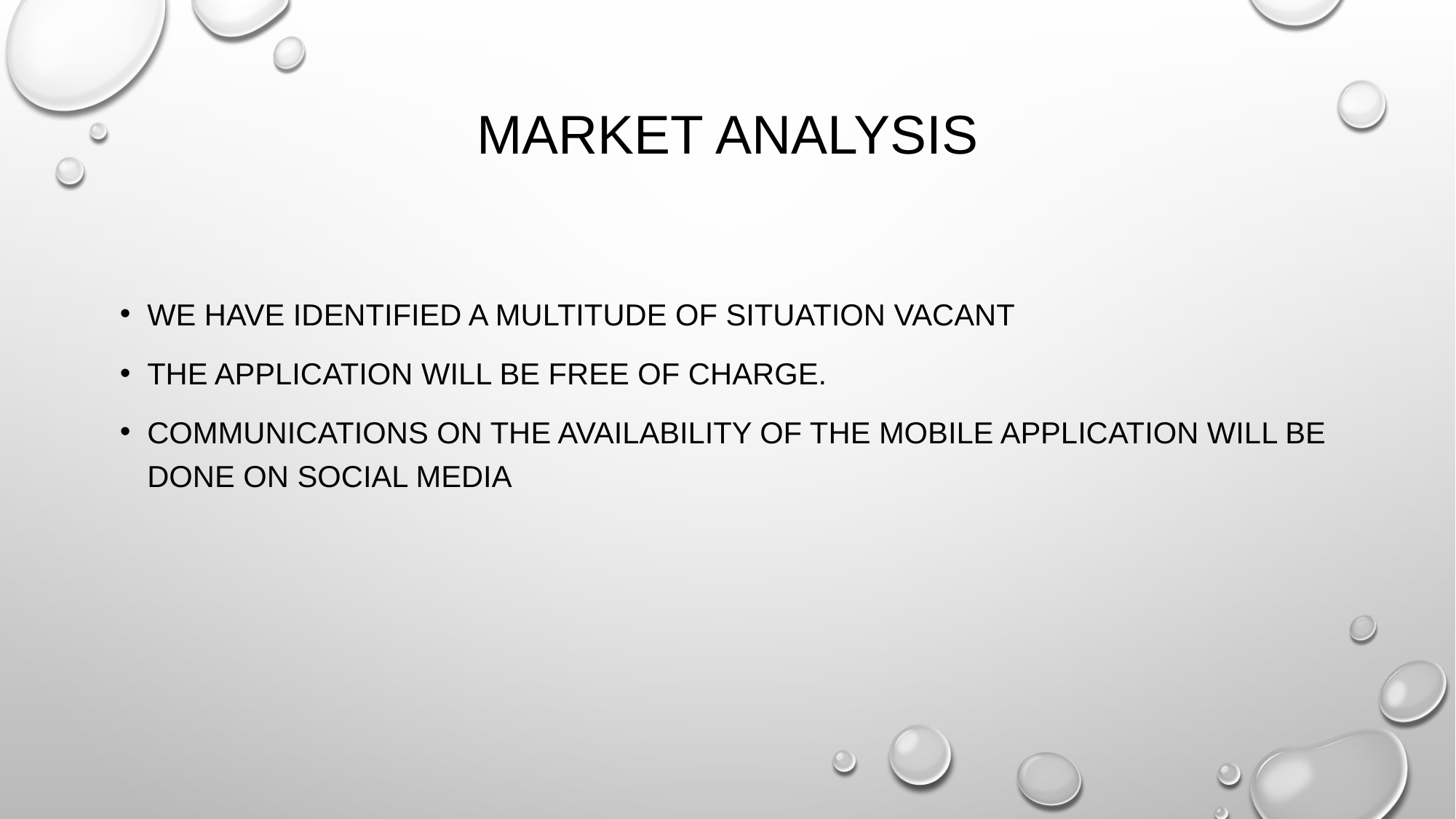

# market analysis
We have identified a multitude of situation vacant
The application will be free of charge.
Communications on the availability of the mobile application will be done on Social media